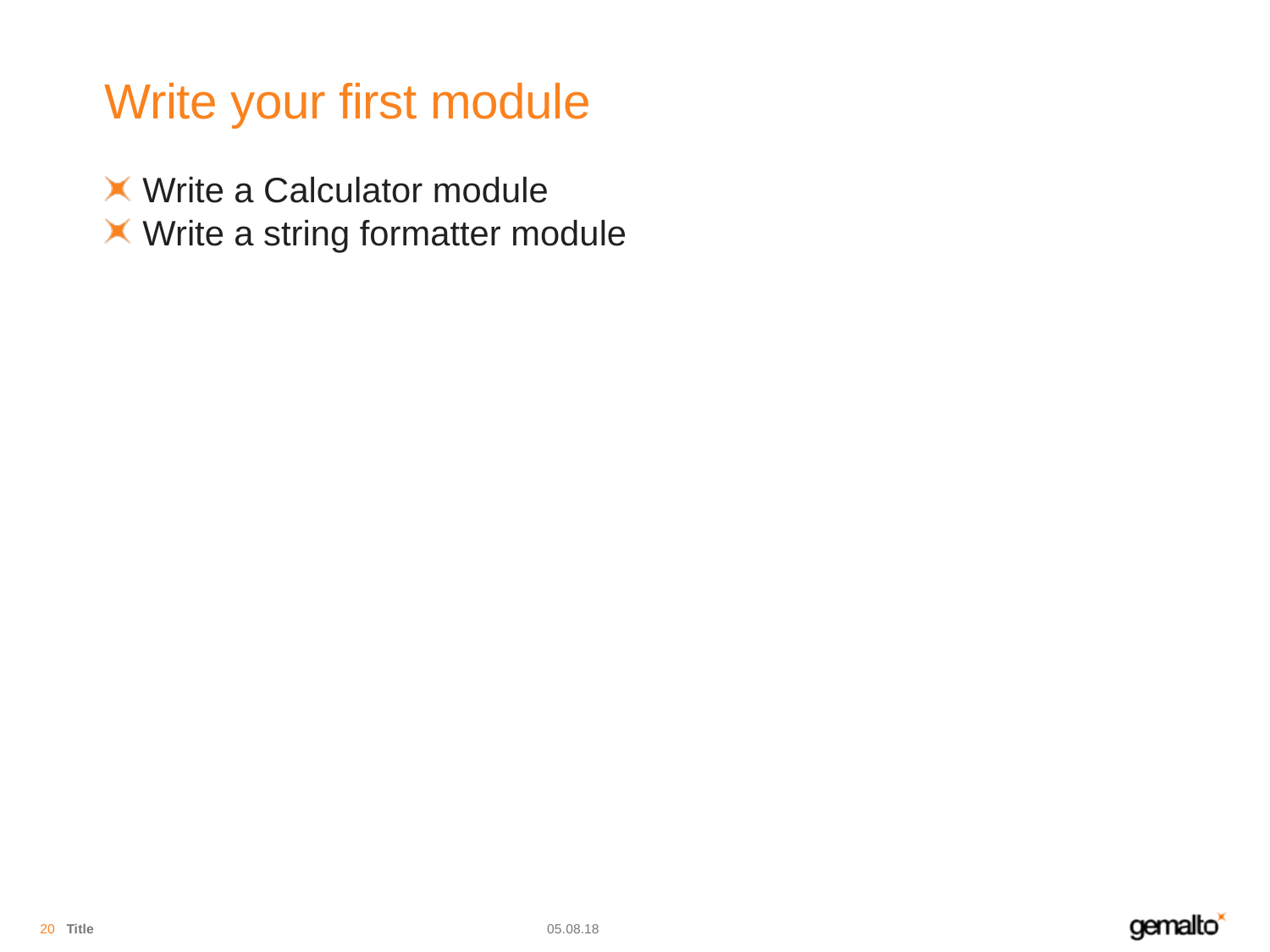

# Write your first module
Write a Calculator module
Write a string formatter module

20
Title
05.08.18